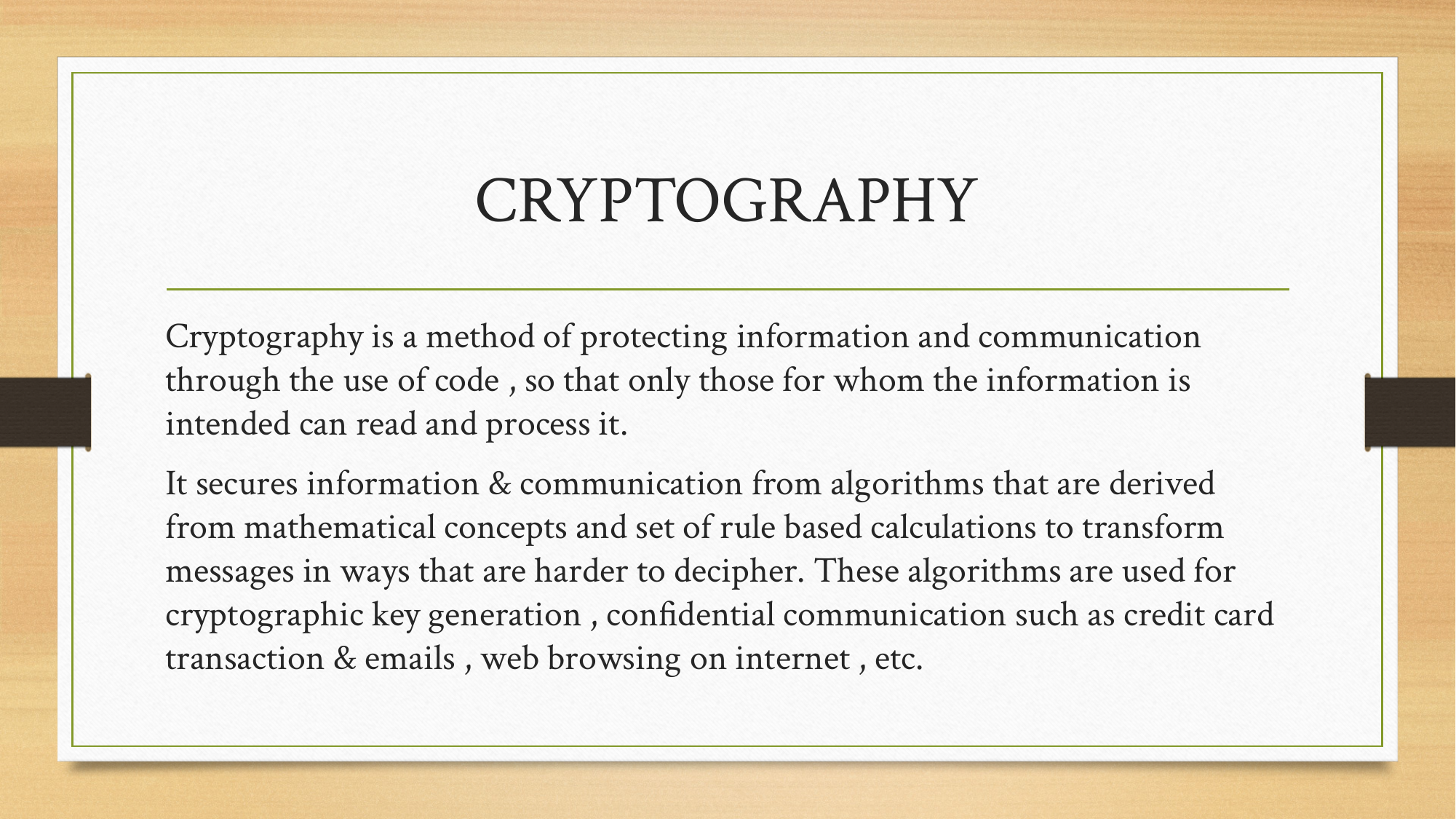

# CRYPTOGRAPHY
Cryptography is a method of protecting information and communication through the use of code , so that only those for whom the information is intended can read and process it.
It secures information & communication from algorithms that are derived from mathematical concepts and set of rule based calculations to transform messages in ways that are harder to decipher. These algorithms are used for cryptographic key generation , confidential communication such as credit card transaction & emails , web browsing on internet , etc.